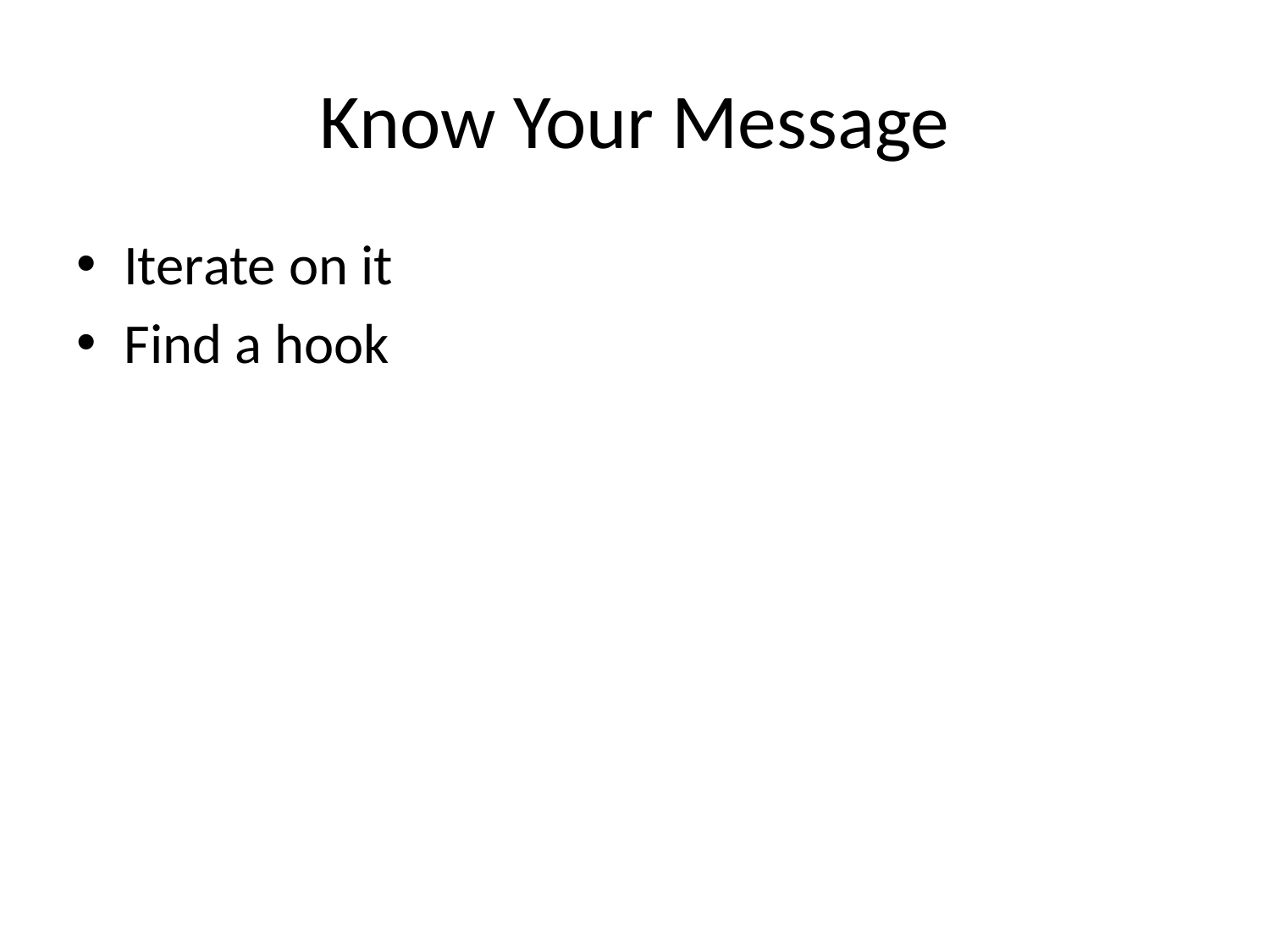

# Know Your Message
Iterate on it
Find a hook